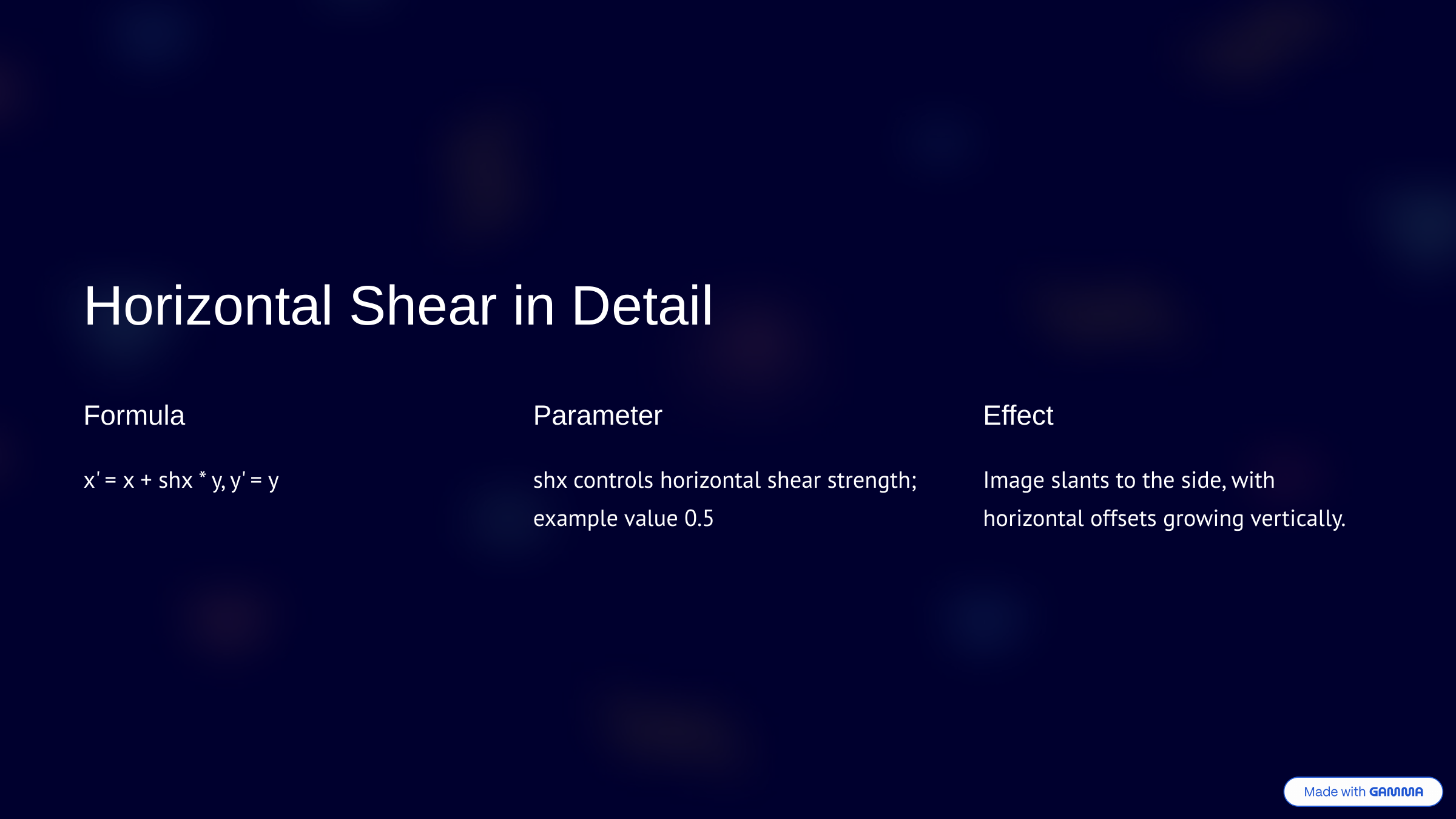

Horizontal Shear in Detail
Formula
Parameter
Effect
x' = x + shx * y, y' = y
shx controls horizontal shear strength; example value 0.5
Image slants to the side, with horizontal offsets growing vertically.